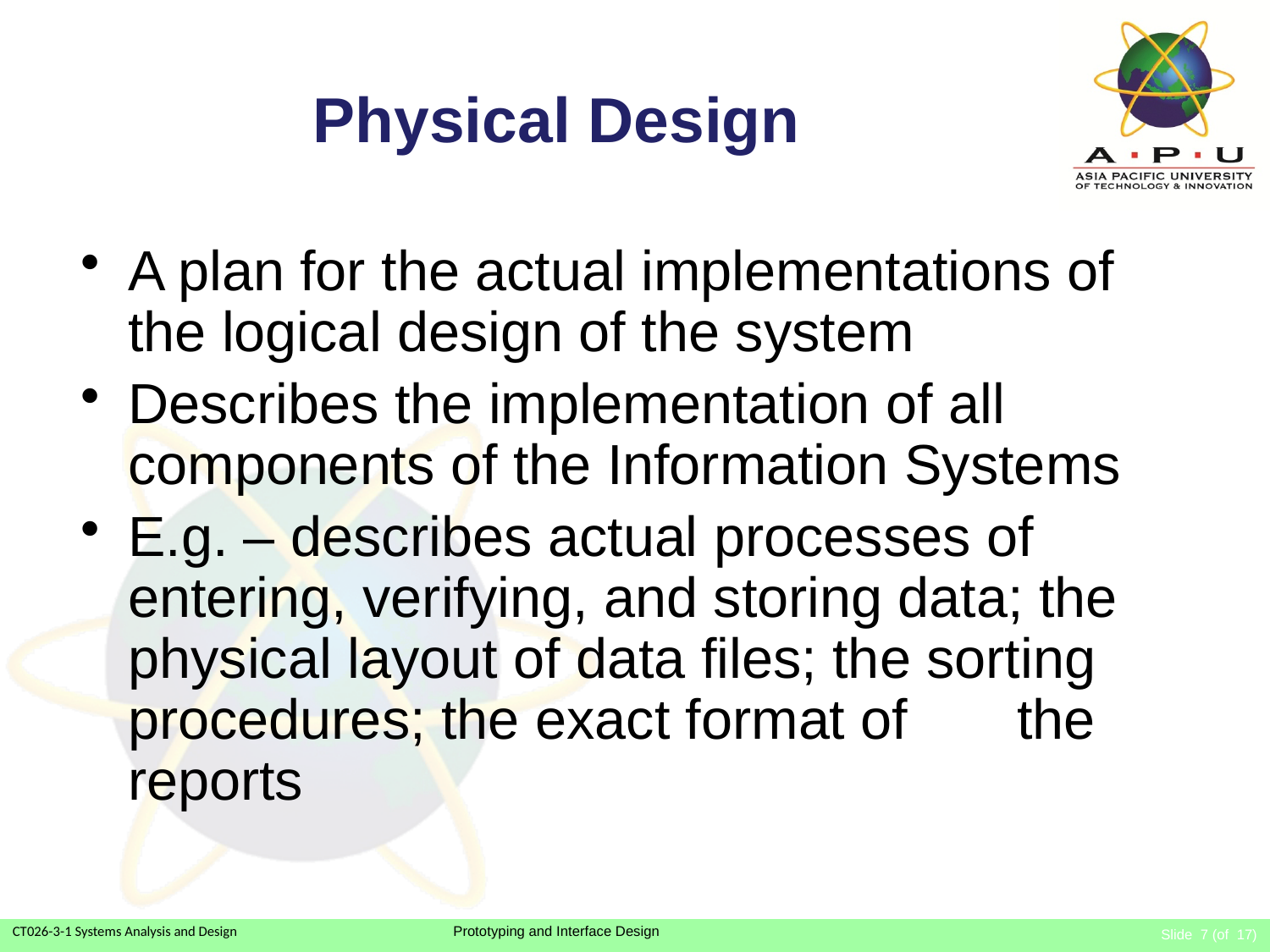

# Physical Design
A plan for the actual implementations of the logical design of the system
Describes the implementation of all components of the Information Systems
E.g. – describes actual processes of entering, verifying, and storing data; the physical layout of data files; the sorting procedures; the exact format of 	the reports
Slide  7 (of  17)